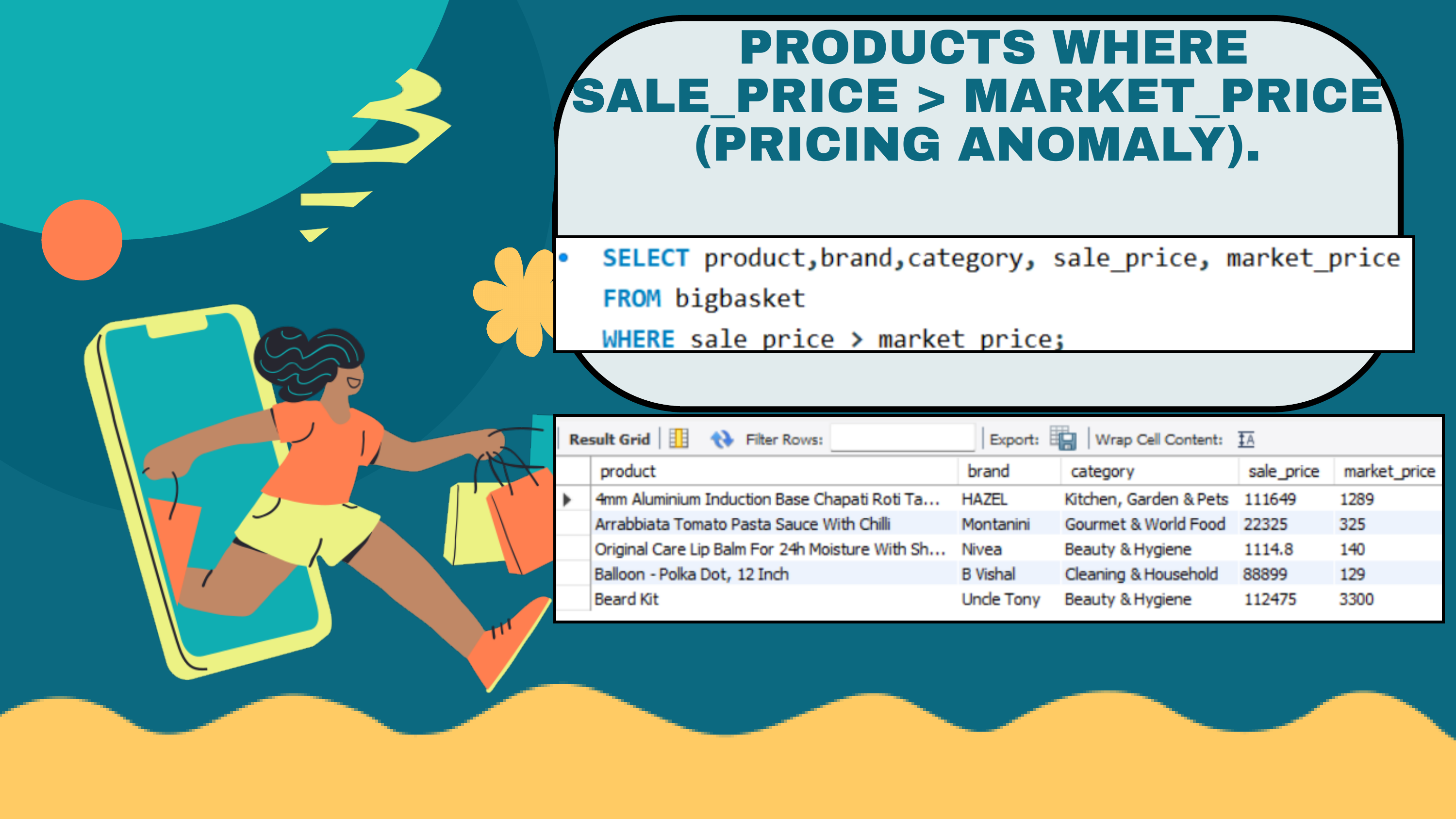

PRODUCTS WHERE SALE_PRICE > MARKET_PRICE (PRICING ANOMALY).